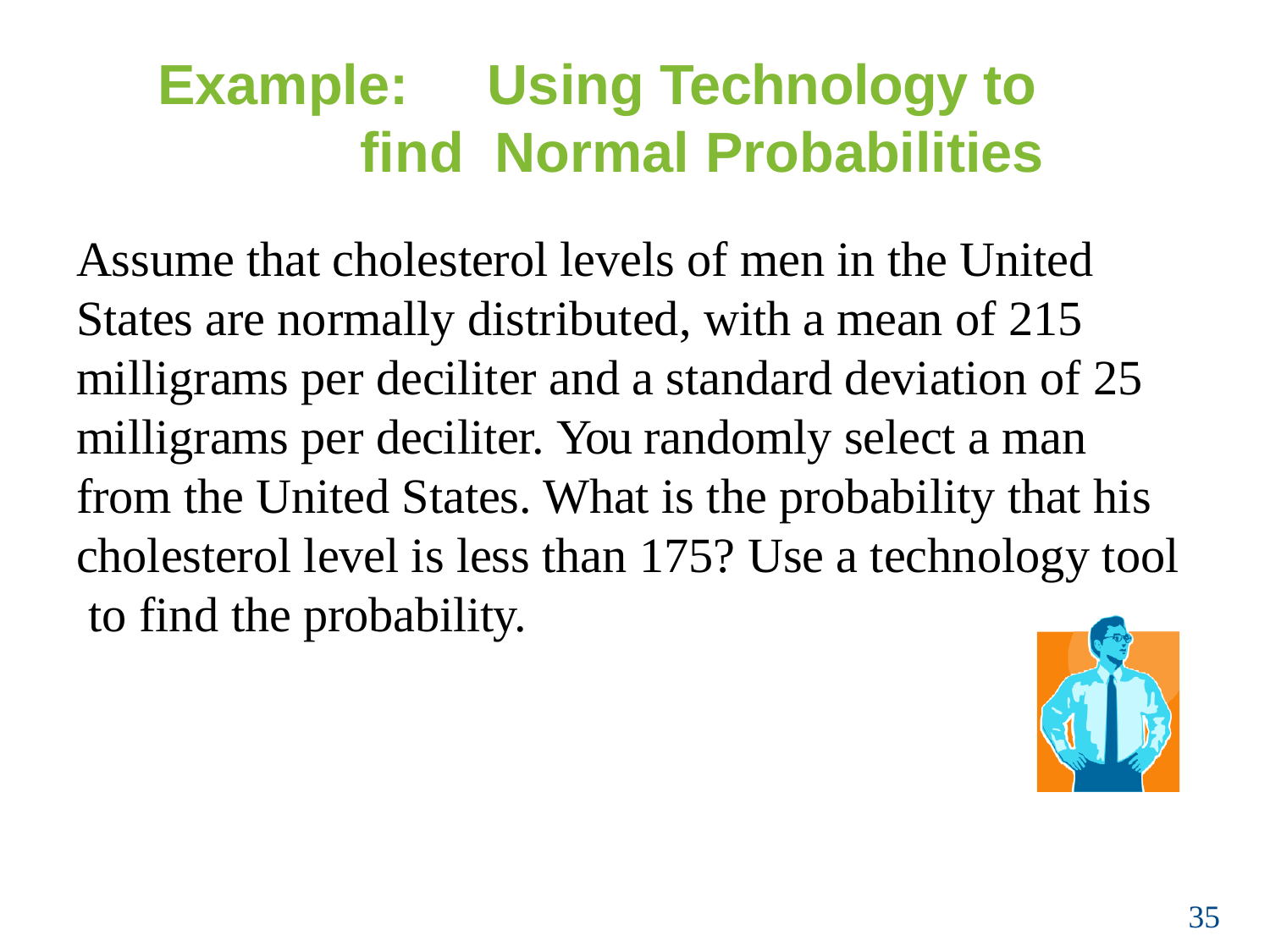

# Example:	Using Technology to find  Normal Probabilities
Assume that cholesterol levels of men in the United  States are normally distributed, with a mean of 215  milligrams per deciliter and a standard deviation of 25  milligrams per deciliter. You randomly select a man  from the United States. What is the probability that his  cholesterol level is less than 175? Use a technology tool  to find the probability.

35